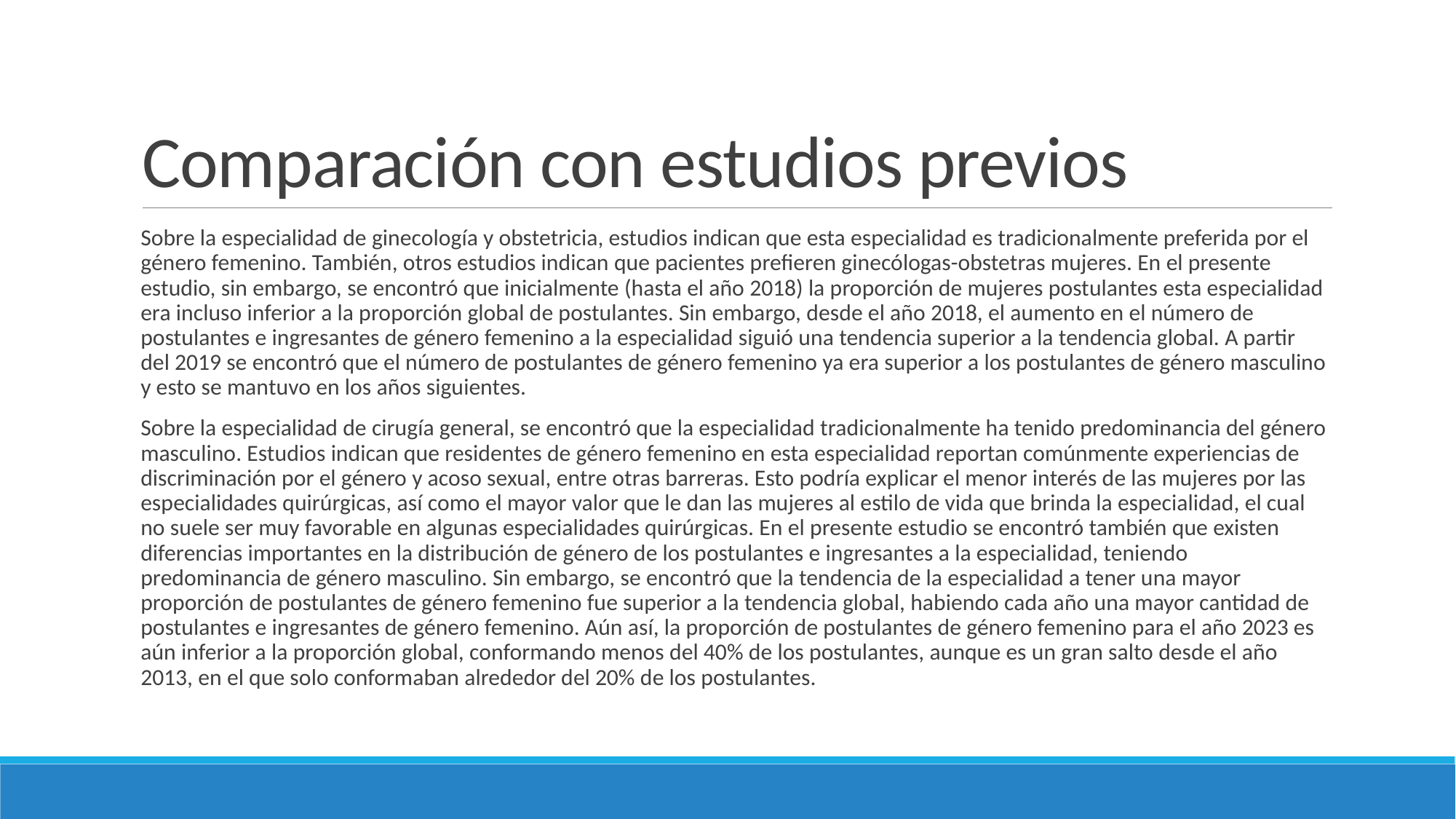

# Comparación con estudios previos
Sobre la especialidad de ginecología y obstetricia, estudios indican que esta especialidad es tradicionalmente preferida por el género femenino. También, otros estudios indican que pacientes prefieren ginecólogas-obstetras mujeres. En el presente estudio, sin embargo, se encontró que inicialmente (hasta el año 2018) la proporción de mujeres postulantes esta especialidad era incluso inferior a la proporción global de postulantes. Sin embargo, desde el año 2018, el aumento en el número de postulantes e ingresantes de género femenino a la especialidad siguió una tendencia superior a la tendencia global. A partir del 2019 se encontró que el número de postulantes de género femenino ya era superior a los postulantes de género masculino y esto se mantuvo en los años siguientes.
Sobre la especialidad de cirugía general, se encontró que la especialidad tradicionalmente ha tenido predominancia del género masculino. Estudios indican que residentes de género femenino en esta especialidad reportan comúnmente experiencias de discriminación por el género y acoso sexual, entre otras barreras. Esto podría explicar el menor interés de las mujeres por las especialidades quirúrgicas, así como el mayor valor que le dan las mujeres al estilo de vida que brinda la especialidad, el cual no suele ser muy favorable en algunas especialidades quirúrgicas. En el presente estudio se encontró también que existen diferencias importantes en la distribución de género de los postulantes e ingresantes a la especialidad, teniendo predominancia de género masculino. Sin embargo, se encontró que la tendencia de la especialidad a tener una mayor proporción de postulantes de género femenino fue superior a la tendencia global, habiendo cada año una mayor cantidad de postulantes e ingresantes de género femenino. Aún así, la proporción de postulantes de género femenino para el año 2023 es aún inferior a la proporción global, conformando menos del 40% de los postulantes, aunque es un gran salto desde el año 2013, en el que solo conformaban alrededor del 20% de los postulantes.